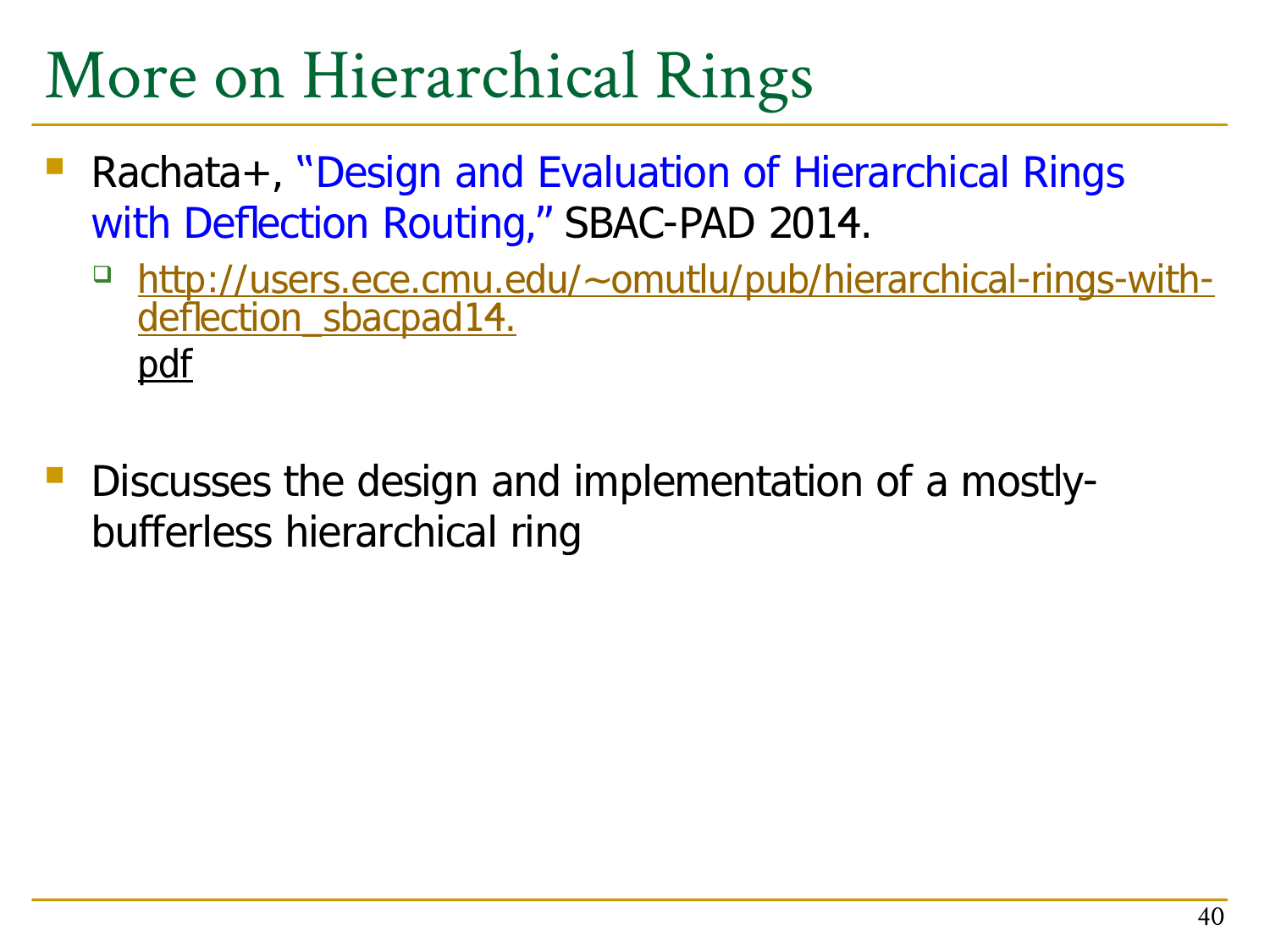

# More on Hierarchical Rings
Rachata+, “Design and Evaluation of Hierarchical Rings with Deflection Routing,” SBAC-PAD 2014.
http://users.ece.cmu.edu/~omutlu/pub/hierarchical-rings-with-deflection_sbacpad14.pdf

Discusses the design and implementation of a mostly-bufferless hierarchical ring
40